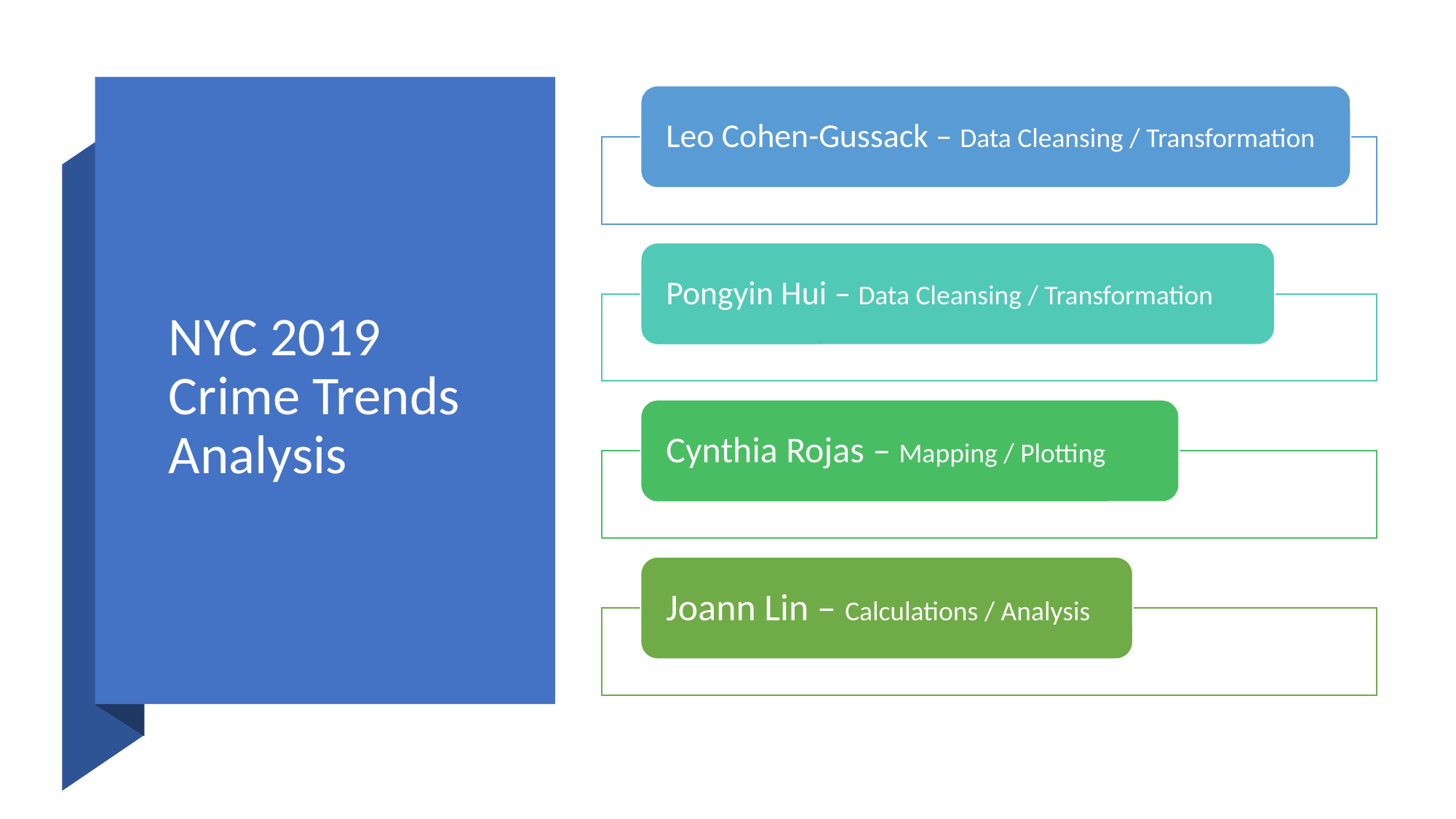

Leo Cohen-Gussack – Data Cleansing / Transformation

Pongyin Hui – Data Cleansing / Transformation

Cynthia Rojas – Mapping / Plotting

Joann Lin – Calculations / Analysis

# NYC 2019 Crime Trends Analysis